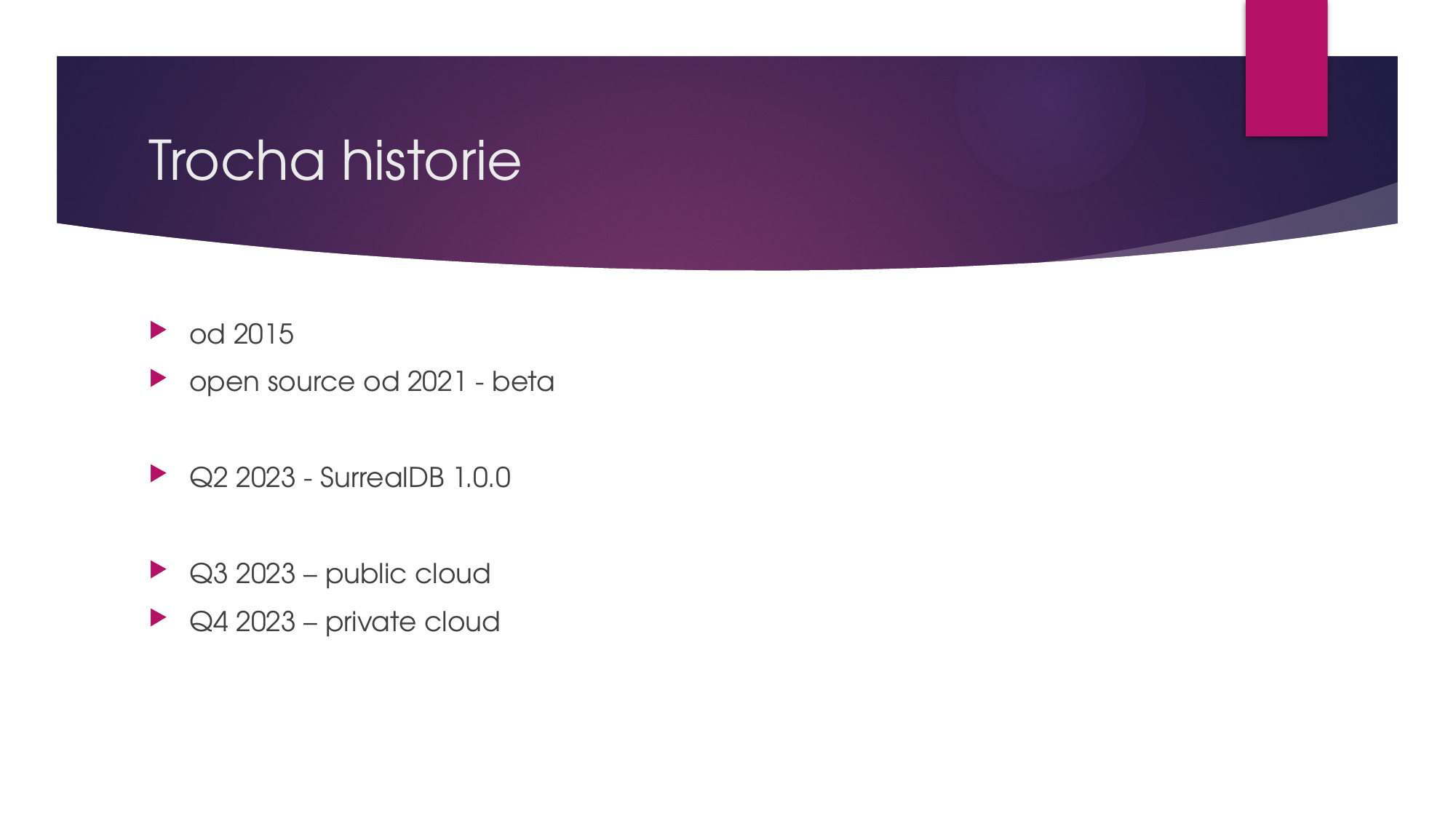

# Trocha historie
od 2015
open source od 2021 - beta

Q2 2023 - SurrealDB 1.0.0

Q3 2023 – public cloud
Q4 2023 – private cloud